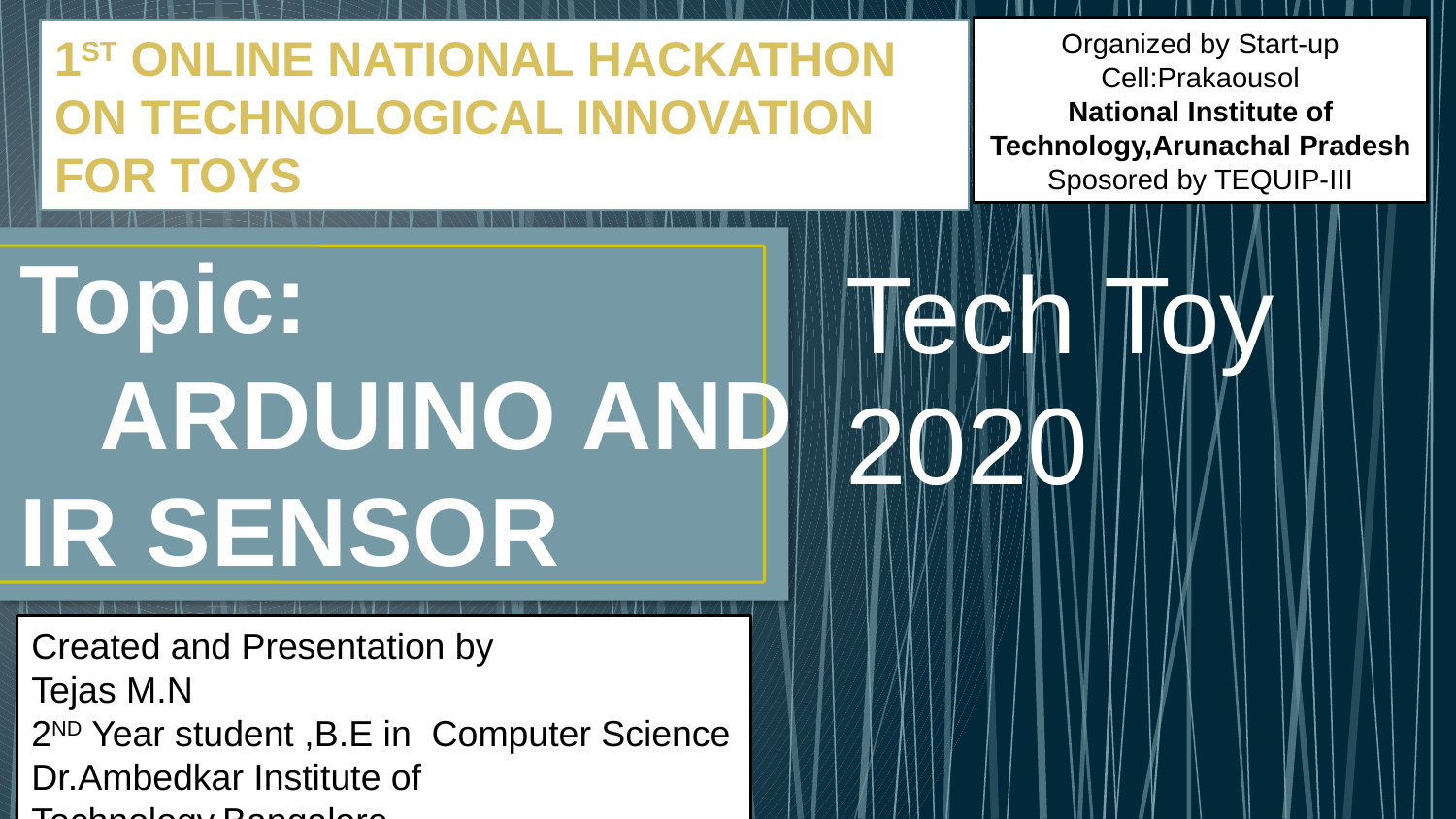

Organized by Start-up Cell:Prakaousol
National Institute of Technology,Arunachal Pradesh
Sposored by TEQUIP-III
1ST ONLINE NATIONAL HACKATHON ON TECHNOLOGICAL INNOVATION FOR TOYS
Tech Toy 2020
# Topic: ARDUINO AND IR SENSOR
Created and Presentation by
Tejas M.N
2ND Year student ,B.E in  Computer Science
Dr.Ambedkar Institute of Technology,Bangalore